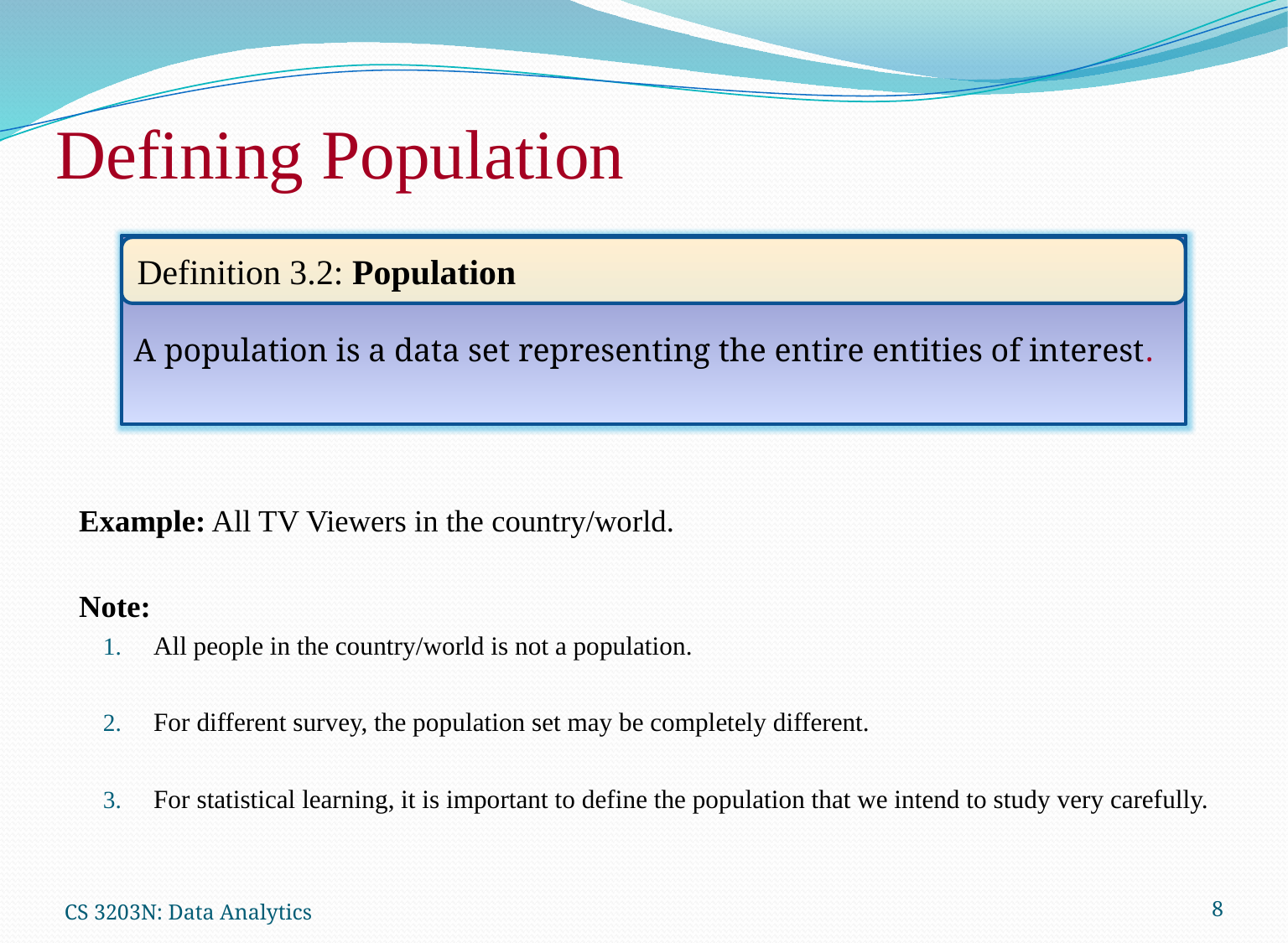

# Defining Population

A population is a data set representing the entire entities of interest.
Definition 3.2: Population
Example: All TV Viewers in the country/world.

Note:
All people in the country/world is not a population.

For different survey, the population set may be completely different.

For statistical learning, it is important to define the population that we intend to study very carefully.

CS 3203N: Data Analytics
8